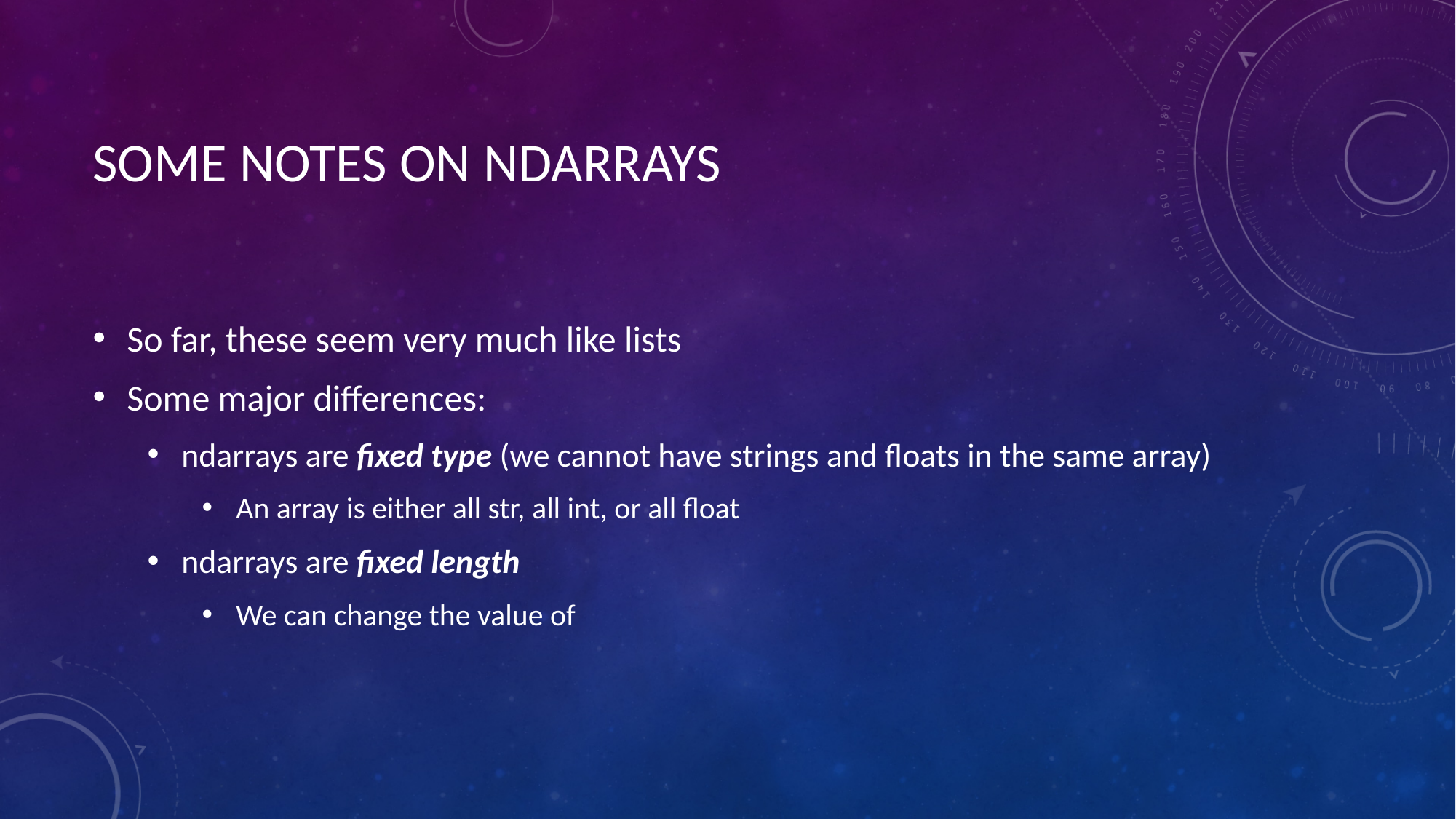

# Some notes on NDARRAYs
So far, these seem very much like lists
Some major differences:
ndarrays are fixed type (we cannot have strings and floats in the same array)
An array is either all str, all int, or all float
ndarrays are fixed length
We can change the value of